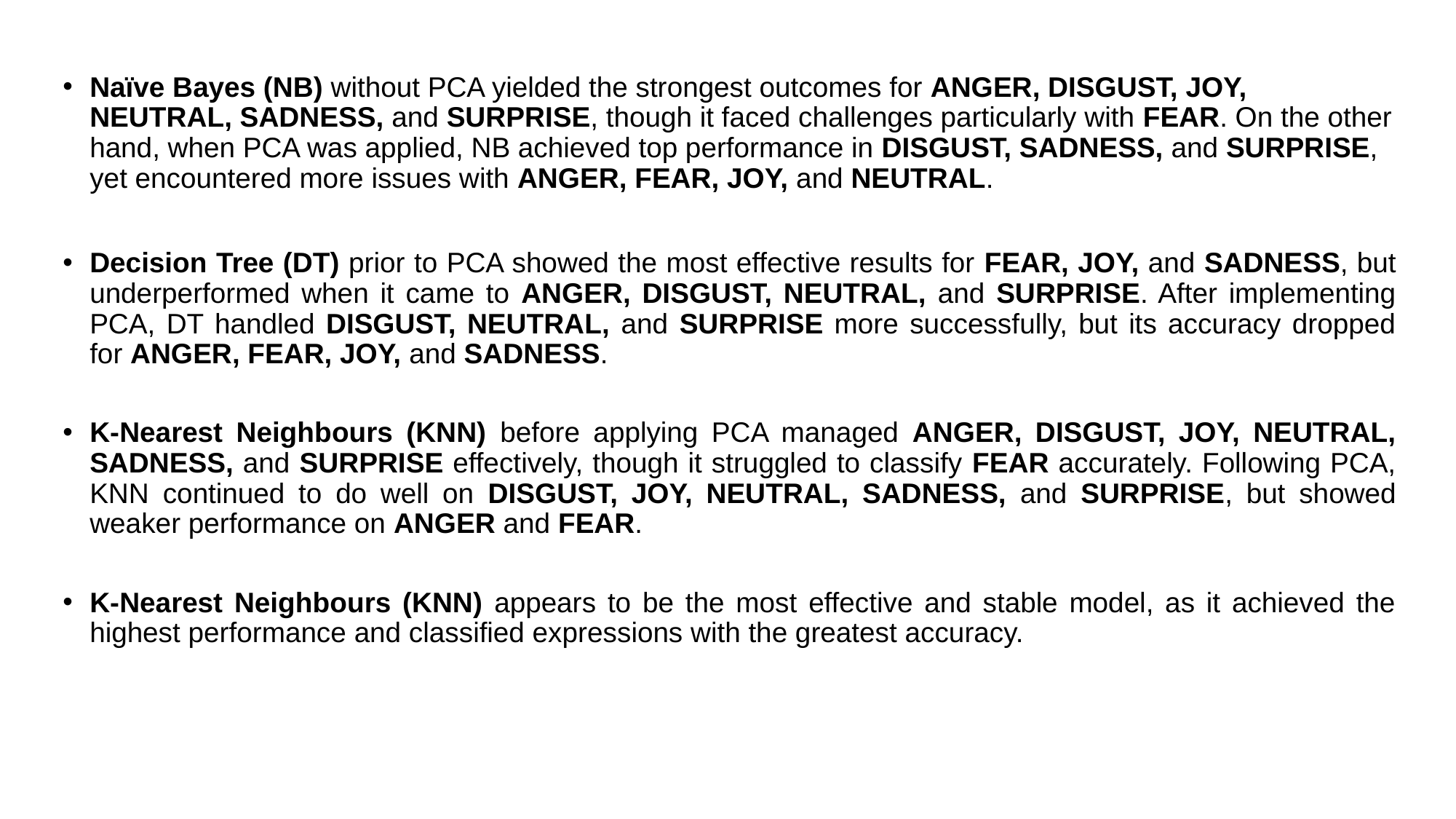

Naïve Bayes (NB) without PCA yielded the strongest outcomes for ANGER, DISGUST, JOY, NEUTRAL, SADNESS, and SURPRISE, though it faced challenges particularly with FEAR. On the other hand, when PCA was applied, NB achieved top performance in DISGUST, SADNESS, and SURPRISE, yet encountered more issues with ANGER, FEAR, JOY, and NEUTRAL.

Decision Tree (DT) prior to PCA showed the most effective results for FEAR, JOY, and SADNESS, but underperformed when it came to ANGER, DISGUST, NEUTRAL, and SURPRISE. After implementing PCA, DT handled DISGUST, NEUTRAL, and SURPRISE more successfully, but its accuracy dropped for ANGER, FEAR, JOY, and SADNESS.

K-Nearest Neighbours (KNN) before applying PCA managed ANGER, DISGUST, JOY, NEUTRAL, SADNESS, and SURPRISE effectively, though it struggled to classify FEAR accurately. Following PCA, KNN continued to do well on DISGUST, JOY, NEUTRAL, SADNESS, and SURPRISE, but showed weaker performance on ANGER and FEAR.

K-Nearest Neighbours (KNN) appears to be the most effective and stable model, as it achieved the highest performance and classified expressions with the greatest accuracy.